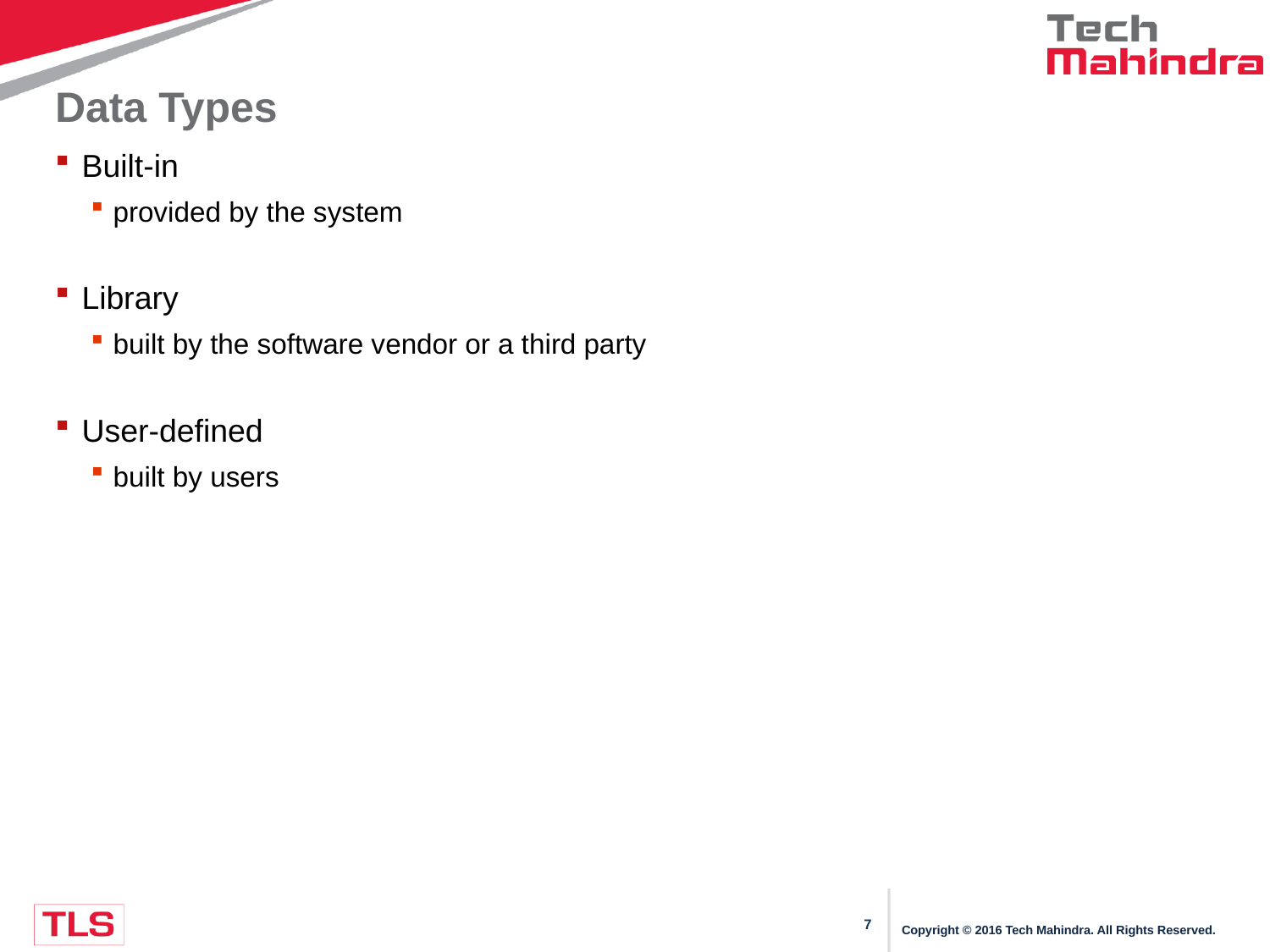

# Data Types
Built-in
provided by the system
Library
built by the software vendor or a third party
User-defined
built by users
Copyright © 2016 Tech Mahindra. All Rights Reserved.